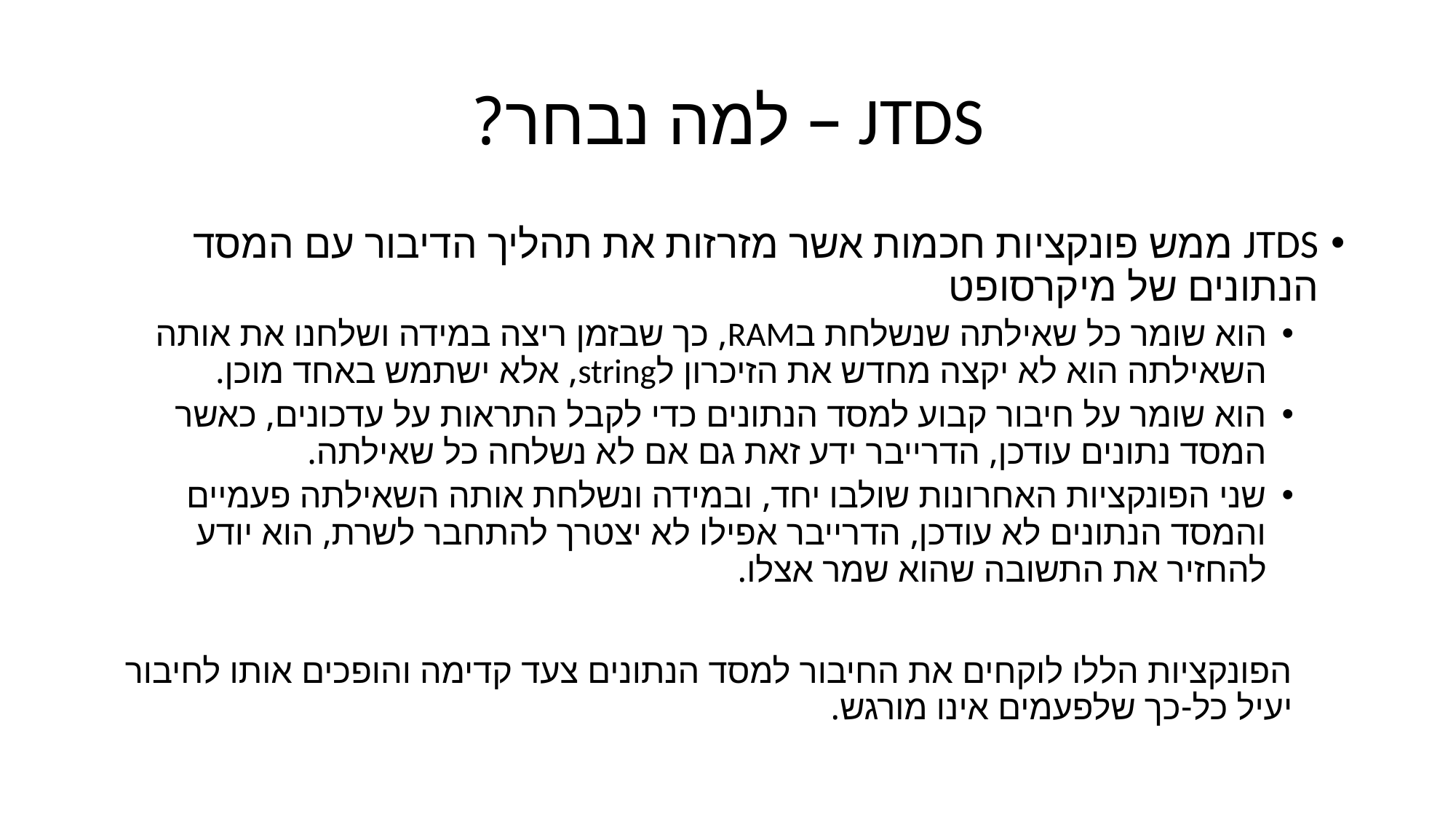

# JTDS – למה נבחר?
JTDS ממש פונקציות חכמות אשר מזרזות את תהליך הדיבור עם המסד הנתונים של מיקרסופט
הוא שומר כל שאילתה שנשלחת בRAM, כך שבזמן ריצה במידה ושלחנו את אותה השאילתה הוא לא יקצה מחדש את הזיכרון לstring, אלא ישתמש באחד מוכן.
הוא שומר על חיבור קבוע למסד הנתונים כדי לקבל התראות על עדכונים, כאשר המסד נתונים עודכן, הדרייבר ידע זאת גם אם לא נשלחה כל שאילתה.
שני הפונקציות האחרונות שולבו יחד, ובמידה ונשלחת אותה השאילתה פעמיים והמסד הנתונים לא עודכן, הדרייבר אפילו לא יצטרך להתחבר לשרת, הוא יודע להחזיר את התשובה שהוא שמר אצלו.

הפונקציות הללו לוקחים את החיבור למסד הנתונים צעד קדימה והופכים אותו לחיבור יעיל כל-כך שלפעמים אינו מורגש.